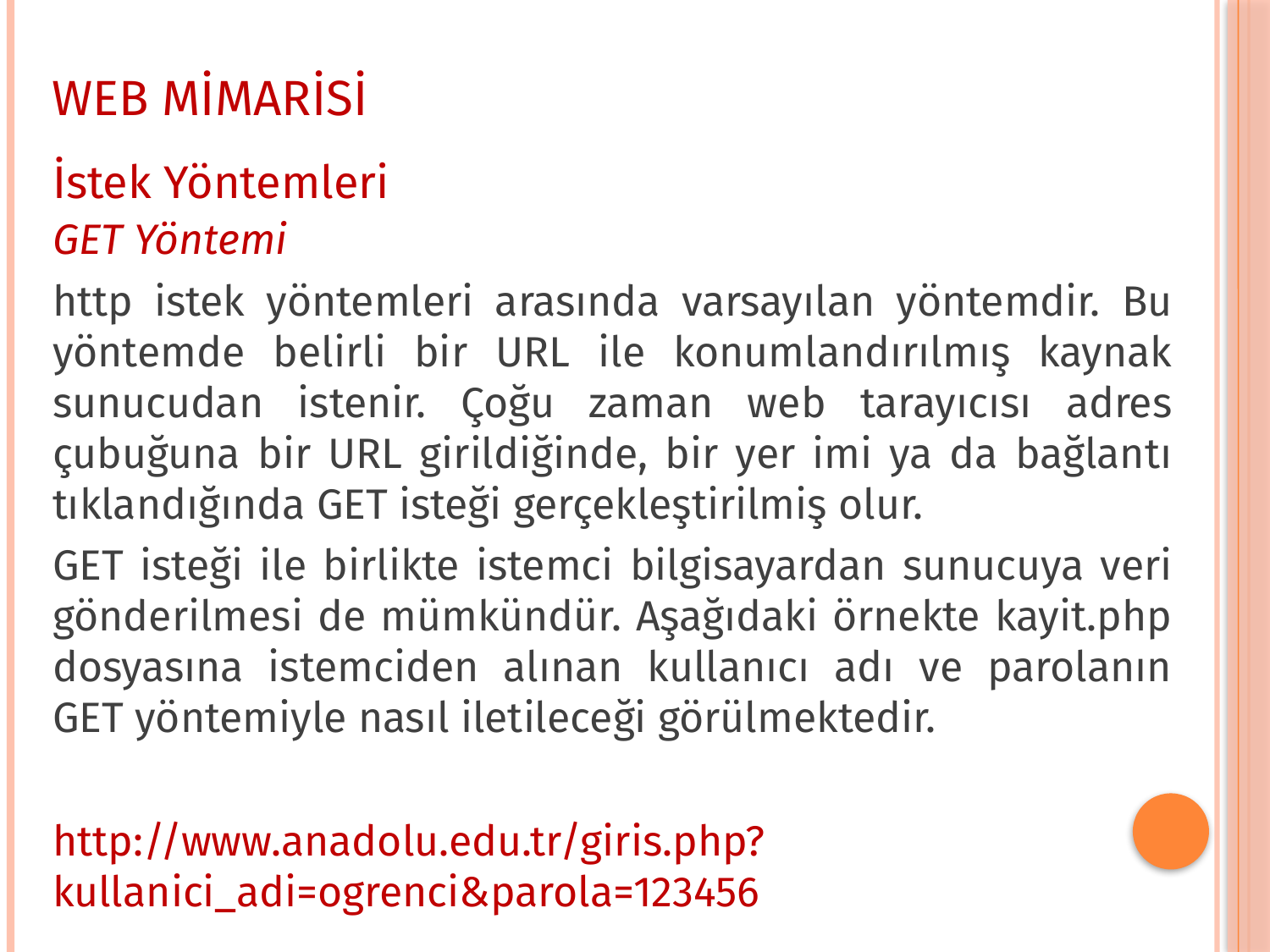

WEB MİMARİSİ
İstek Yöntemleri
GET Yöntemi
http istek yöntemleri arasında varsayılan yöntemdir. Bu yöntemde belirli bir URL ile konumlandırılmış kaynak sunucudan istenir. Çoğu zaman web tarayıcısı adres çubuğuna bir URL girildiğinde, bir yer imi ya da bağlantı tıklandığında GET isteği gerçekleştirilmiş olur.
GET isteği ile birlikte istemci bilgisayardan sunucuya veri gönderilmesi de mümkündür. Aşağıdaki örnekte kayit.php dosyasına istemciden alınan kullanıcı adı ve parolanın GET yöntemiyle nasıl iletileceği görülmektedir.

http://www.anadolu.edu.tr/giris.php?kullanici_adi=ogrenci&parola=123456